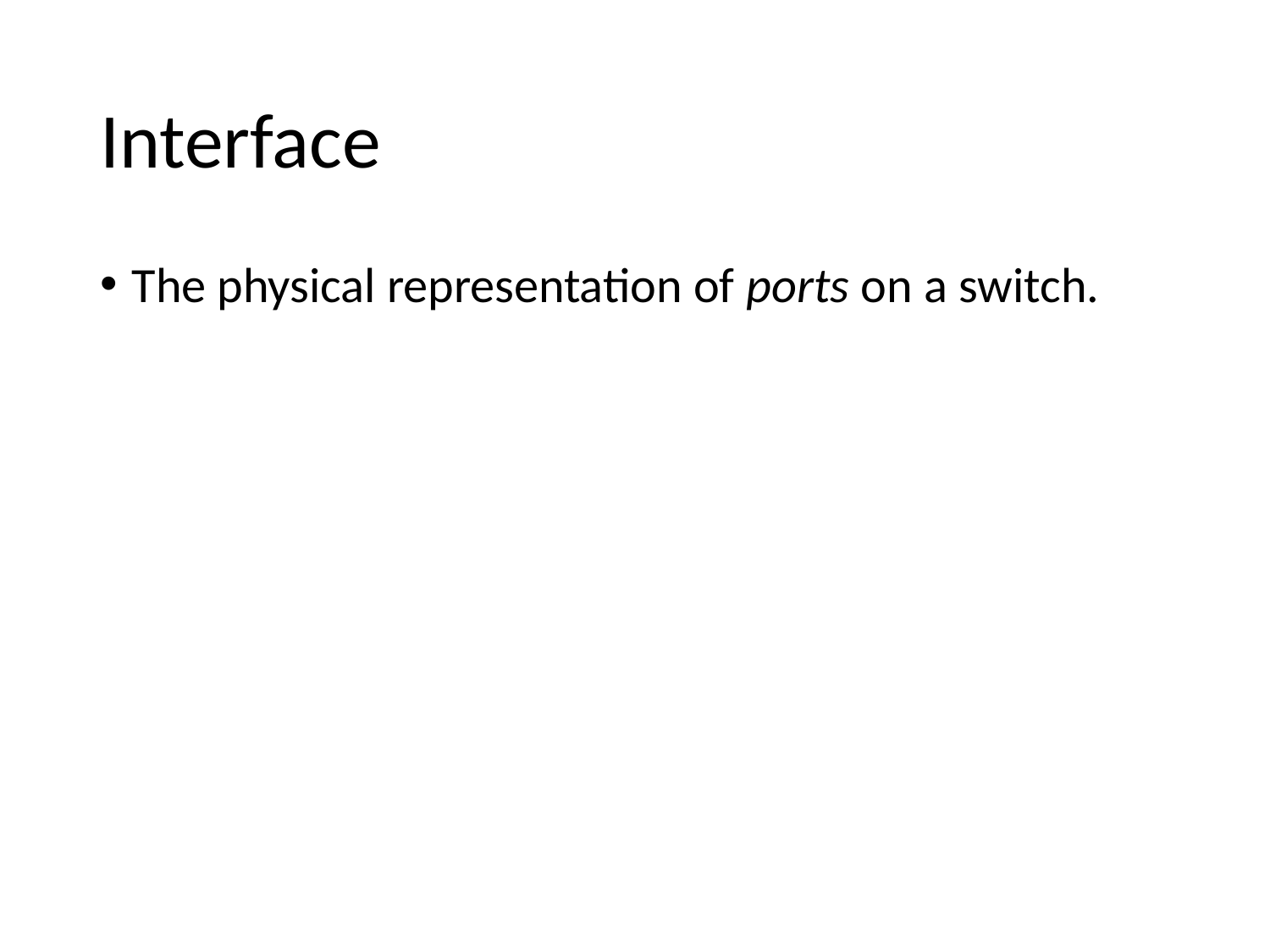

# Interface
The physical representation of ports on a switch.